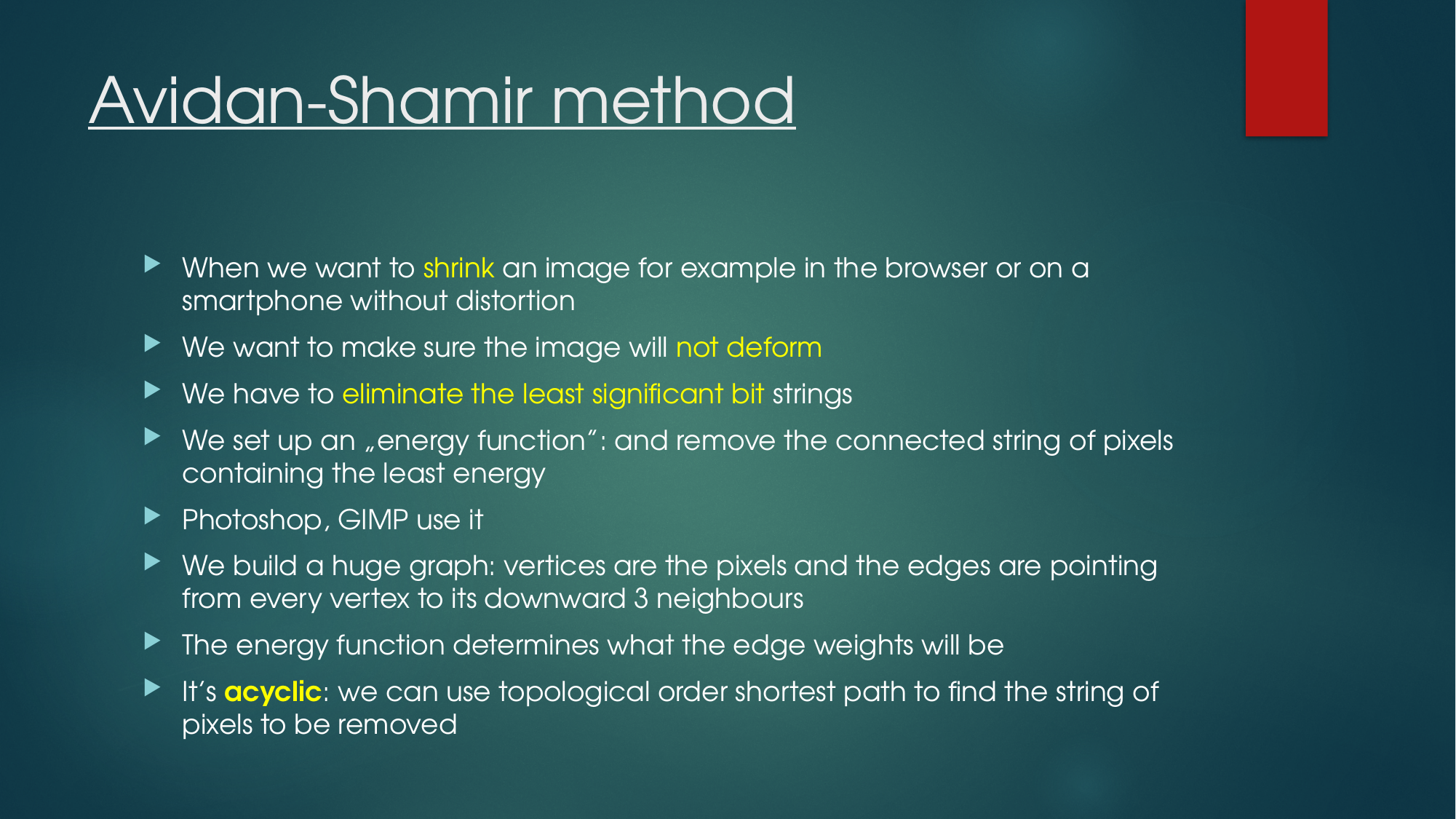

# Avidan-Shamir method
When we want to shrink an image for example in the browser or on a smartphone without distortion
We want to make sure the image will not deform
We have to eliminate the least significant bit strings
We set up an „energy function”: and remove the connected string of pixels containing the least energy
Photoshop, GIMP use it
We build a huge graph: vertices are the pixels and the edges are pointing from every vertex to its downward 3 neighbours
The energy function determines what the edge weights will be
It’s acyclic: we can use topological order shortest path to find the string of pixels to be removed